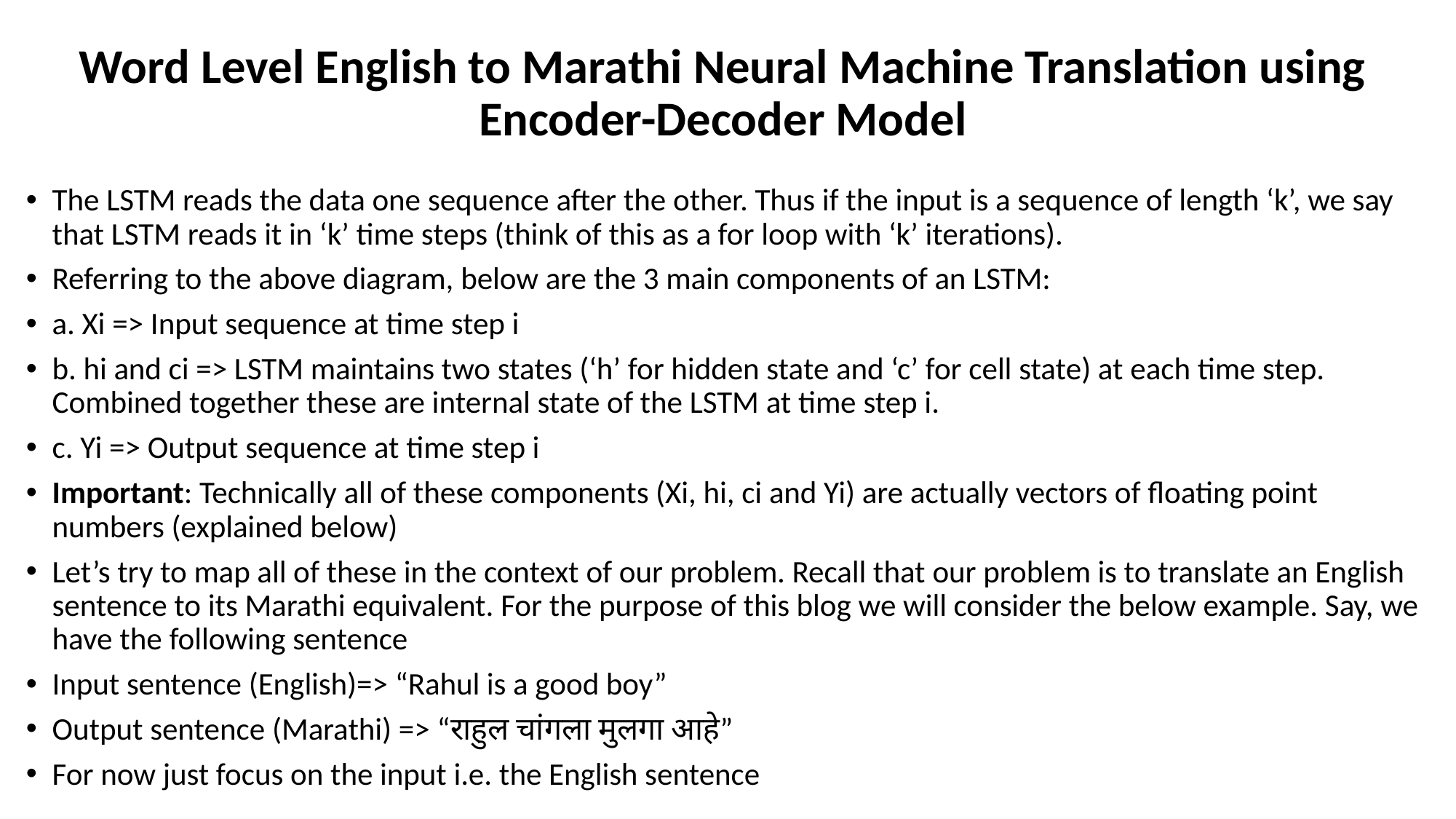

# Word Level English to Marathi Neural Machine Translation using Encoder-Decoder Model
The LSTM reads the data one sequence after the other. Thus if the input is a sequence of length ‘k’, we say that LSTM reads it in ‘k’ time steps (think of this as a for loop with ‘k’ iterations).
Referring to the above diagram, below are the 3 main components of an LSTM:
a. Xi => Input sequence at time step i
b. hi and ci => LSTM maintains two states (‘h’ for hidden state and ‘c’ for cell state) at each time step. Combined together these are internal state of the LSTM at time step i.
c. Yi => Output sequence at time step i
Important: Technically all of these components (Xi, hi, ci and Yi) are actually vectors of floating point numbers (explained below)
Let’s try to map all of these in the context of our problem. Recall that our problem is to translate an English sentence to its Marathi equivalent. For the purpose of this blog we will consider the below example. Say, we have the following sentence
Input sentence (English)=> “Rahul is a good boy”
Output sentence (Marathi) => “राहुल चांगला मुलगा आहे”
For now just focus on the input i.e. the English sentence